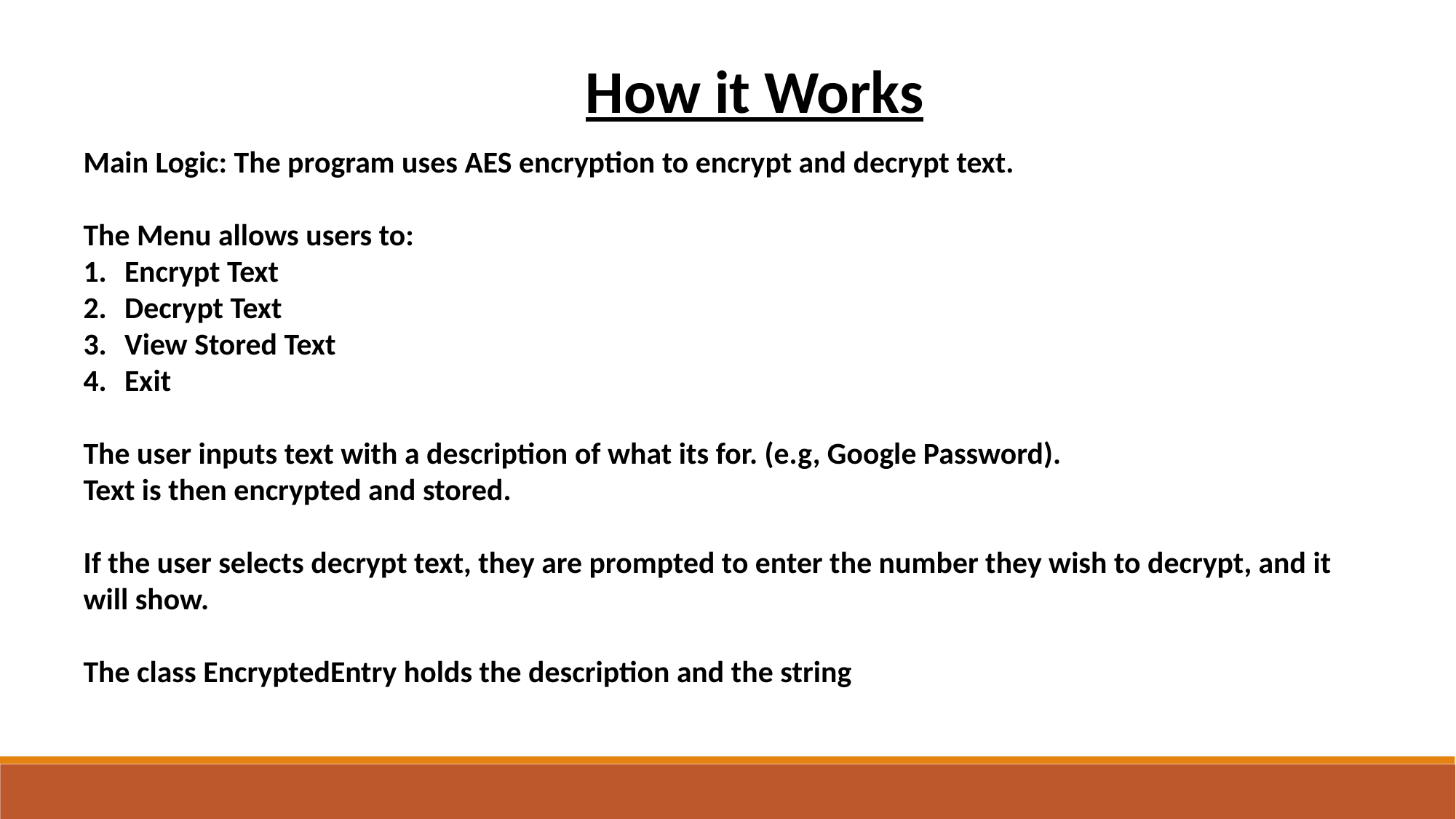

How it Works
Main Logic: The program uses AES encryption to encrypt and decrypt text.

The Menu allows users to:
Encrypt Text
Decrypt Text
View Stored Text
Exit

The user inputs text with a description of what its for. (e.g, Google Password).
Text is then encrypted and stored.

If the user selects decrypt text, they are prompted to enter the number they wish to decrypt, and it will show.

The class EncryptedEntry holds the description and the string